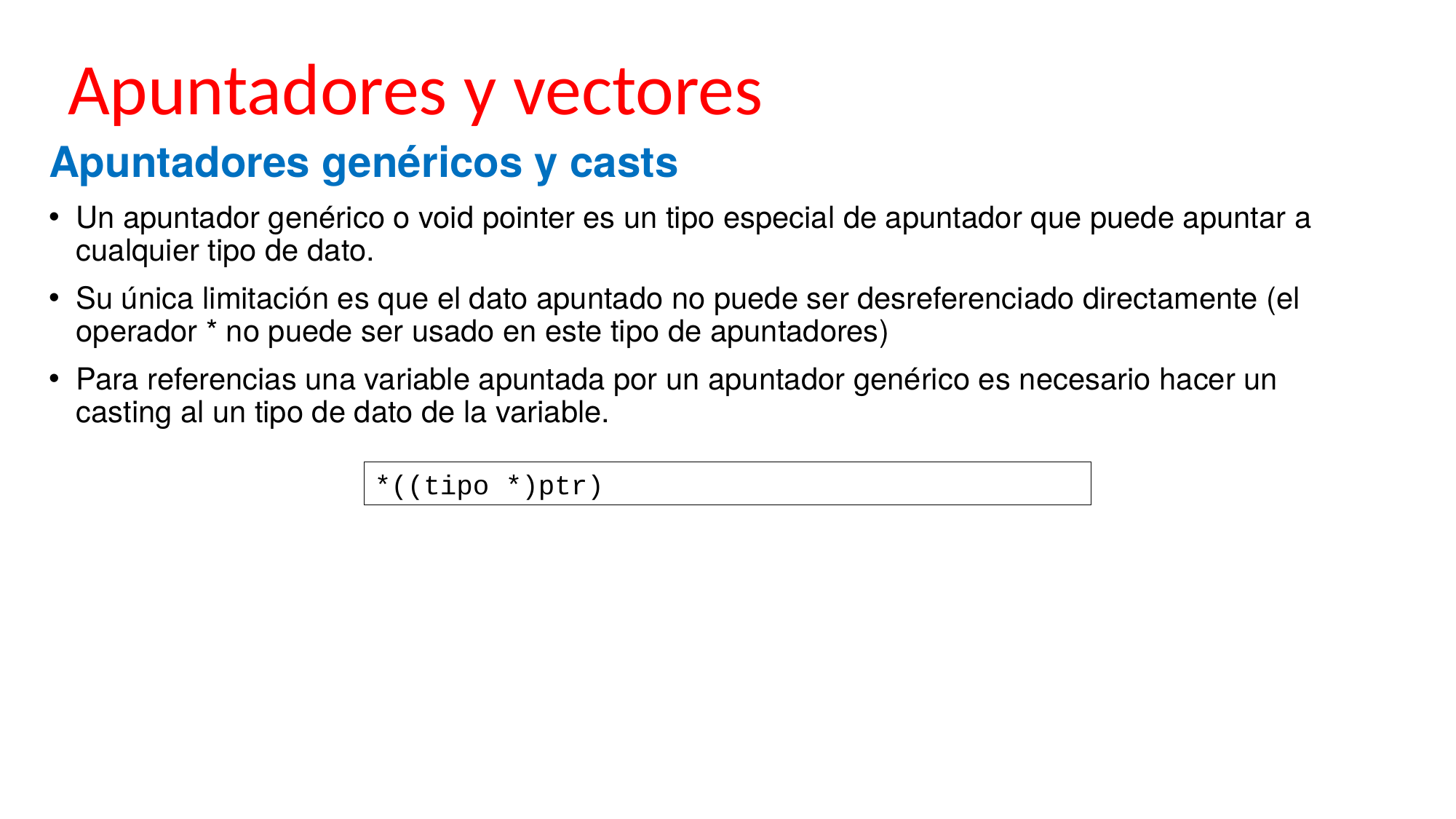

# Apuntadores y vectores
Apuntadores genéricos y casts
Un apuntador genérico o void pointer es un tipo especial de apuntador que puede apuntar a cualquier tipo de dato.
Su única limitación es que el dato apuntado no puede ser desreferenciado directamente (el operador * no puede ser usado en este tipo de apuntadores)
Para referencias una variable apuntada por un apuntador genérico es necesario hacer un casting al un tipo de dato de la variable.

*((tipo *)ptr)